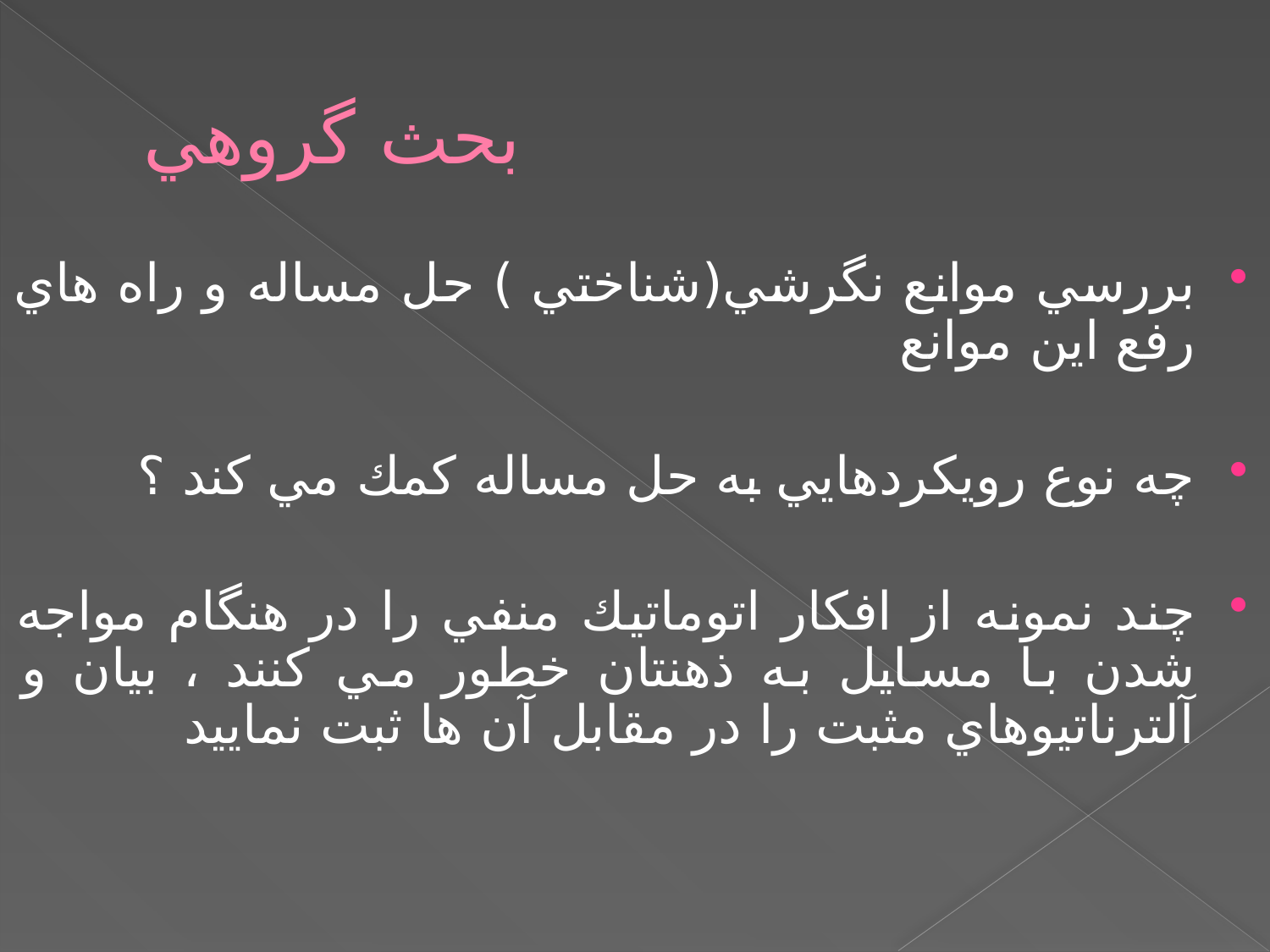

# بحث گروهي

بررسي موانع نگرشي(شناختي ) حل مساله و راه هاي رفع اين موانع

چه نوع رويكردهايي به حل مساله كمك مي كند ؟

چند نمونه از افكار اتوماتيك منفي را در هنگام مواجه شدن با مسايل به ذهنتان خطور مي كنند ، بيان و آلترناتيوهاي مثبت را در مقابل آن ها ثبت نماييد